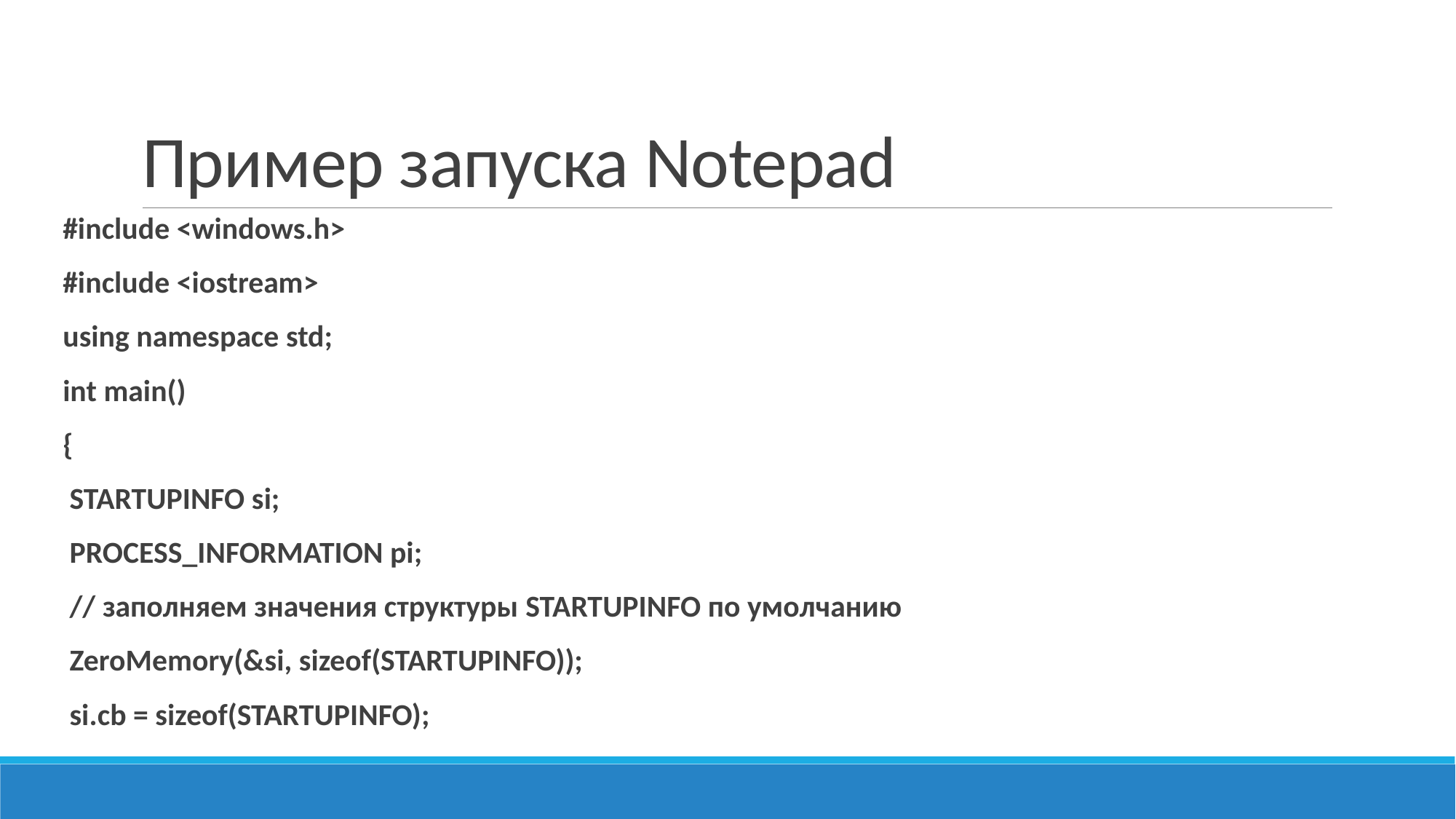

# Пример запуска Notepad
#include <windows.h>
#include <iostream>
using namespace std;
int main()
{
 STARTUPINFO si;
 PROCESS_INFORMATION pi;
 // заполняем значения структуры STARTUPINFO по умолчанию
 ZeroMemory(&si, sizeof(STARTUPINFO));
 si.cb = sizeof(STARTUPINFO);